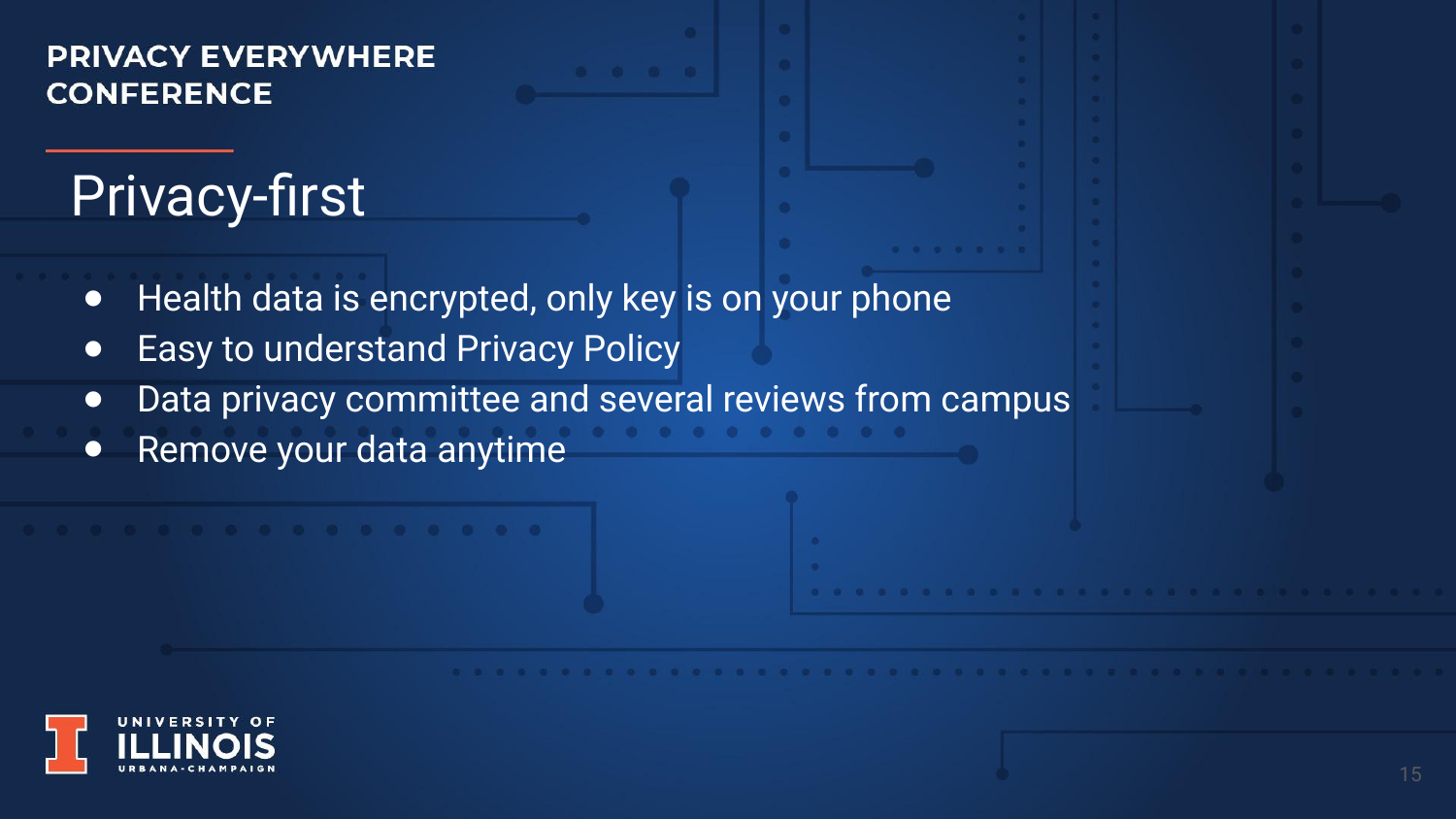

# Privacy-first
Health data is encrypted, only key is on your phone
Easy to understand Privacy Policy
Data privacy committee and several reviews from campus
Remove your data anytime
15